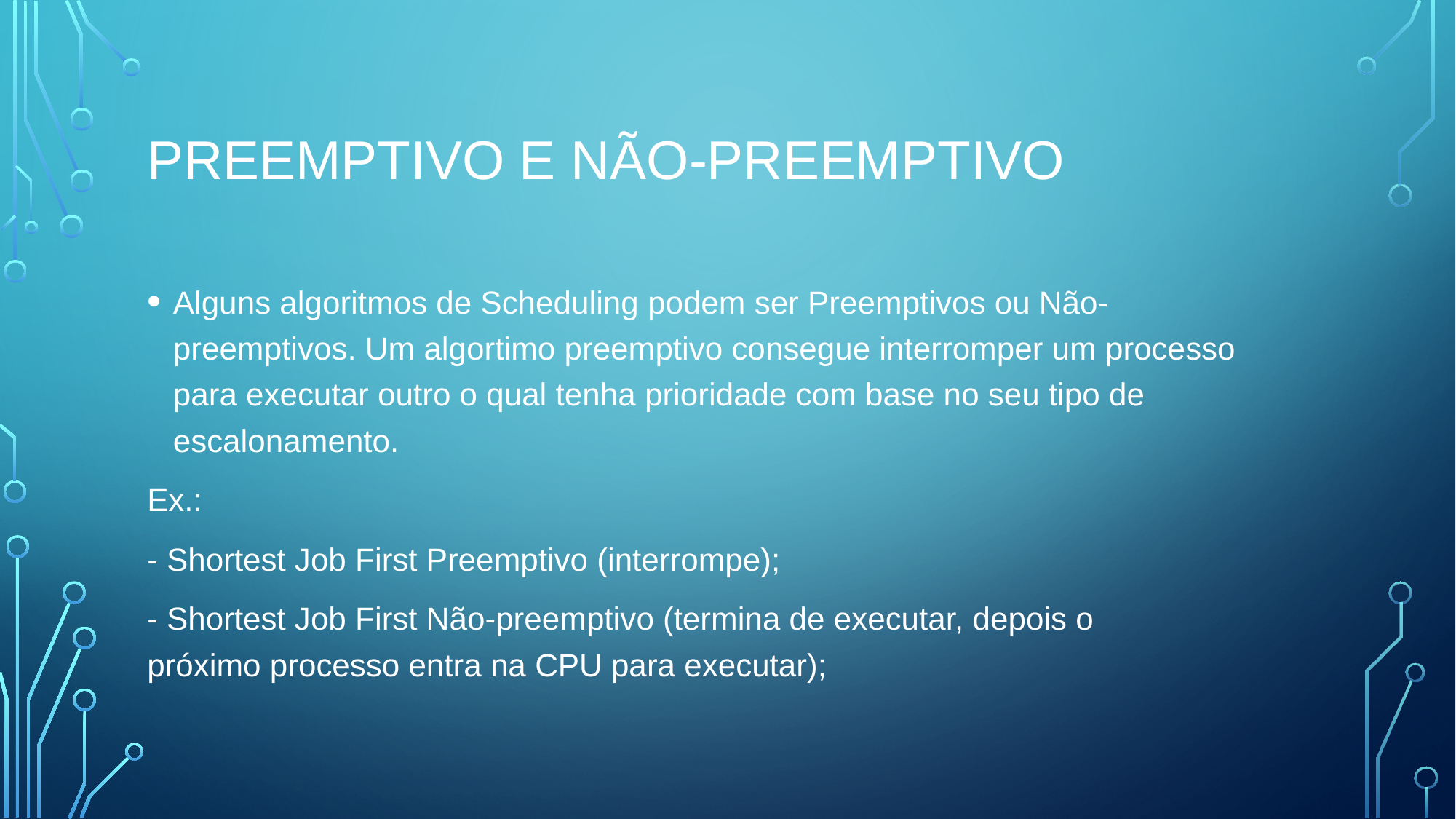

# Preemptivo e não-preemptivo
Alguns algoritmos de Scheduling podem ser Preemptivos ou Não-preemptivos. Um algortimo preemptivo consegue interromper um processo para executar outro o qual tenha prioridade com base no seu tipo de escalonamento.
Ex.:
- Shortest Job First Preemptivo (interrompe);
- Shortest Job First Não-preemptivo (termina de executar, depois o próximo processo entra na CPU para executar);